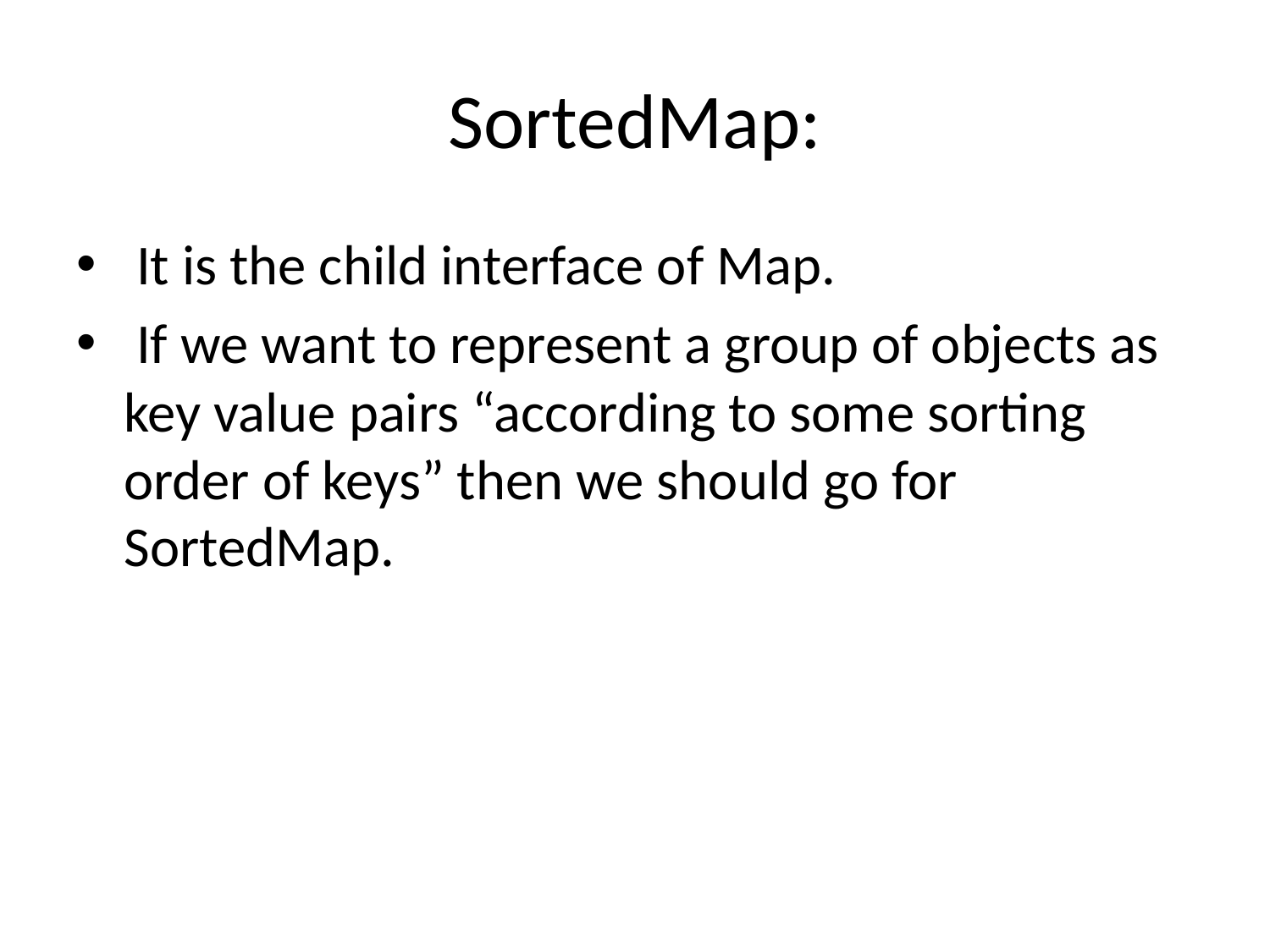

# SortedMap:
 It is the child interface of Map.
 If we want to represent a group of objects as key value pairs “according to some sorting order of keys” then we should go for SortedMap.